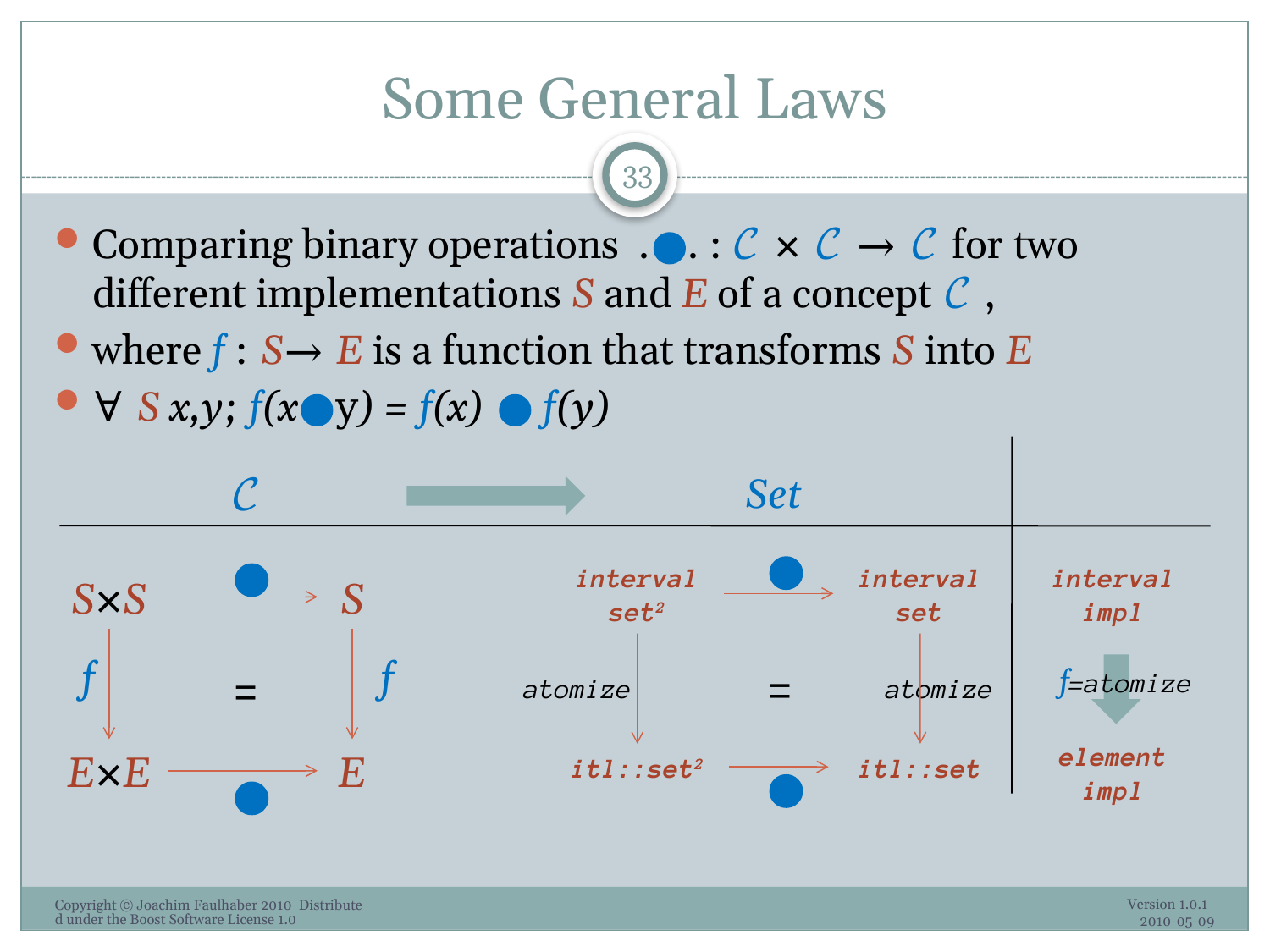

# Some General Laws

33
Comparing binary operations  .○. : 𝒞 × 𝒞 → 𝒞 for two different implementations S and E of a concept 𝒞 ,
where f : S→ E is a function that transforms S into E
∀ S x,y; f(x○y) = f(x) ○ f(y)
𝒞
Set

○
○
interval set2
interval set
S×S
S
f
atomize
E
itl::set
interval impl
f
=
=
atomize
E×E
itl::set2
○
○
f=atomize

element impl
Version 1.0.1   2010-05-09
Copyright © Joachim Faulhaber 2010  Distributed under the Boost Software License 1.0